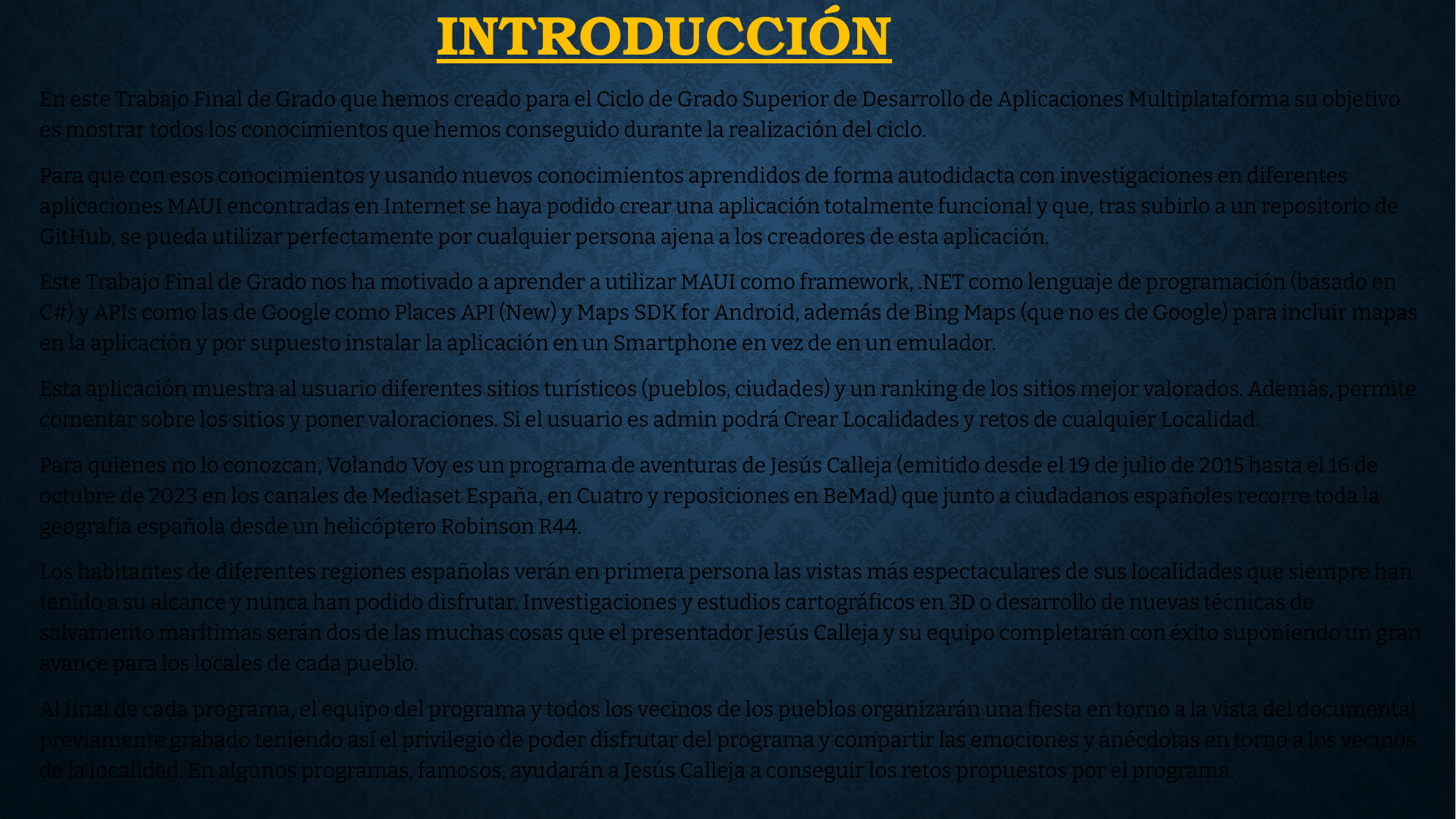

# Introducción
En este Trabajo Final de Grado que hemos creado para el Ciclo de Grado Superior de Desarrollo de Aplicaciones Multiplataforma su objetivo es mostrar todos los conocimientos que hemos conseguido durante la realización del ciclo.
Para que con esos conocimientos y usando nuevos conocimientos aprendidos de forma autodidacta con investigaciones en diferentes aplicaciones MAUI encontradas en Internet se haya podido crear una aplicación totalmente funcional y que, tras subirlo a un repositorio de GitHub, se pueda utilizar perfectamente por cualquier persona ajena a los creadores de esta aplicación.
Este Trabajo Final de Grado nos ha motivado a aprender a utilizar MAUI como framework, .NET como lenguaje de programación (basado en C#) y APIs como las de Google como Places API (New) y Maps SDK for Android, además de Bing Maps (que no es de Google) para incluir mapas en la aplicación y por supuesto instalar la aplicación en un Smartphone en vez de en un emulador.
Esta aplicación muestra al usuario diferentes sitios turísticos (pueblos, ciudades) y un ranking de los sitios mejor valorados. Además, permite comentar sobre los sitios y poner valoraciones. Si el usuario es admin podrá Crear Localidades y retos de cualquier Localidad.
Para quienes no lo conozcan, Volando Voy es un programa de aventuras de Jesús Calleja (emitido desde el 19 de julio de 2015 hasta el 16 de octubre de 2023 en los canales de Mediaset España, en Cuatro y reposiciones en BeMad) que junto a ciudadanos españoles recorre toda la geografía española desde un helicóptero Robinson R44.
Los habitantes de diferentes regiones españolas verán en primera persona las vistas más espectaculares de sus localidades que siempre han tenido a su alcance y nunca han podido disfrutar. Investigaciones y estudios cartográficos en 3D o desarrollo de nuevas técnicas de salvamento marítimas serán dos de las muchas cosas que el presentador Jesús Calleja y su equipo completarán con éxito suponiendo un gran avance para los locales de cada pueblo.
Al final de cada programa, el equipo del programa y todos los vecinos de los pueblos organizarán una fiesta en torno a la vista del documental previamente grabado teniendo así el privilegio de poder disfrutar del programa y compartir las emociones y anécdotas en torno a los vecinos de la localidad. En algunos programas, famosos, ayudarán a Jesús Calleja a conseguir los retos propuestos por el programa.